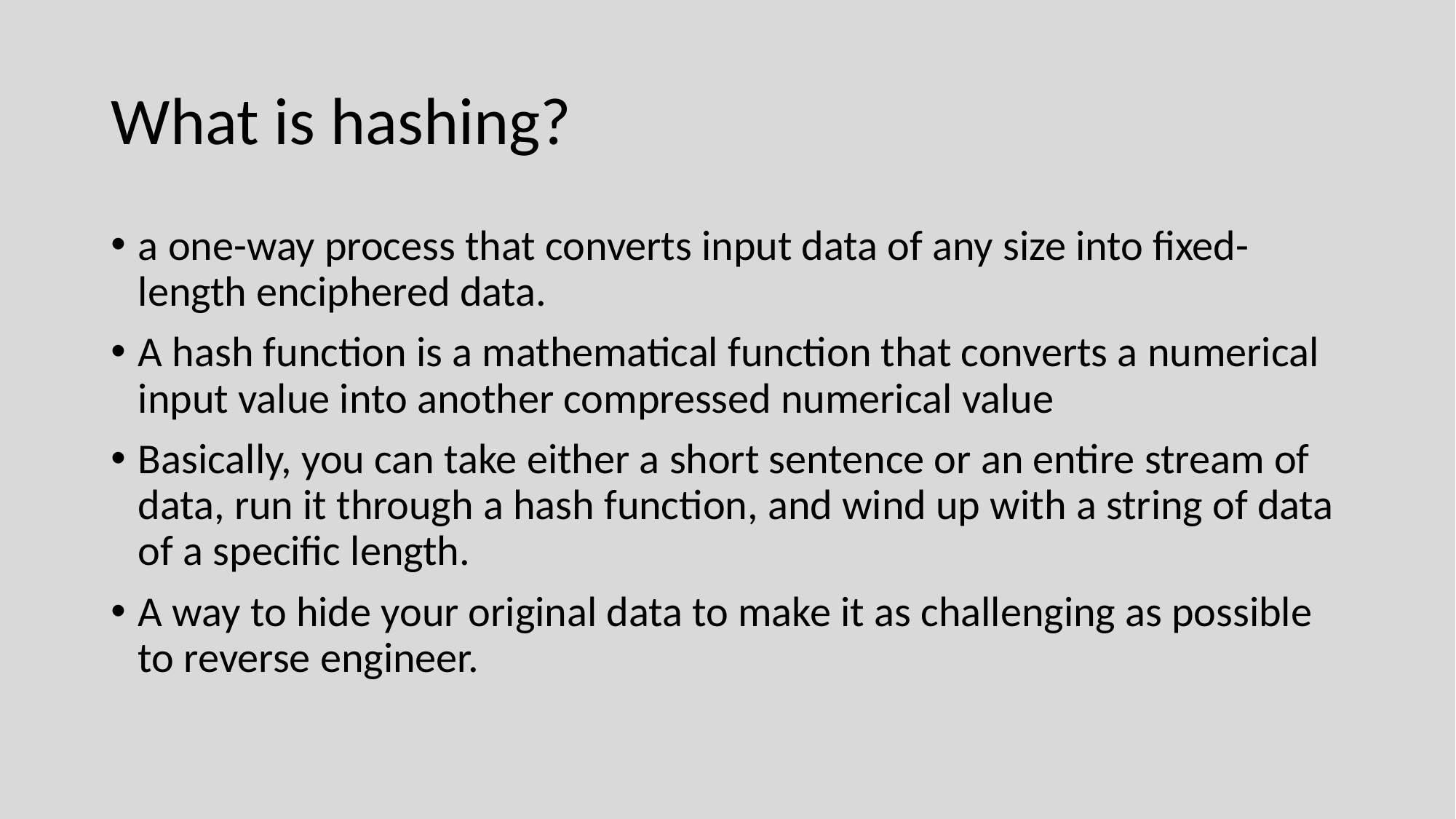

# What is hashing?
a one-way process that converts input data of any size into fixed-length enciphered data.
A hash function is a mathematical function that converts a numerical input value into another compressed numerical value
Basically, you can take either a short sentence or an entire stream of data, run it through a hash function, and wind up with a string of data of a specific length.
A way to hide your original data to make it as challenging as possible to reverse engineer.